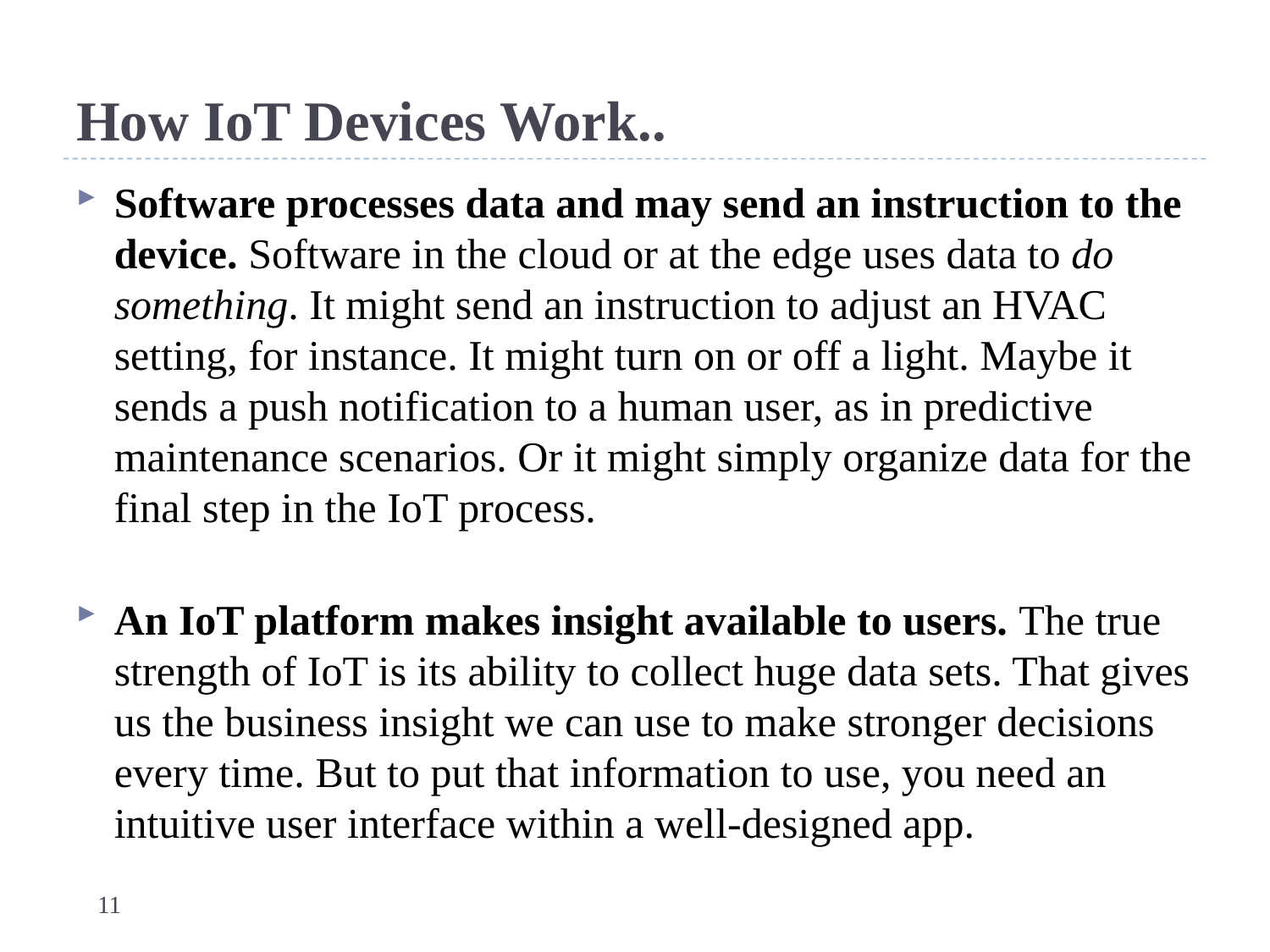

# How IoT Devices Work..
Software processes data and may send an instruction to the device. Software in the cloud or at the edge uses data to do something. It might send an instruction to adjust an HVAC setting, for instance. It might turn on or off a light. Maybe it sends a push notification to a human user, as in predictive maintenance scenarios. Or it might simply organize data for the final step in the IoT process.
An IoT platform makes insight available to users. The true strength of IoT is its ability to collect huge data sets. That gives us the business insight we can use to make stronger decisions every time. But to put that information to use, you need an intuitive user interface within a well-designed app.

11